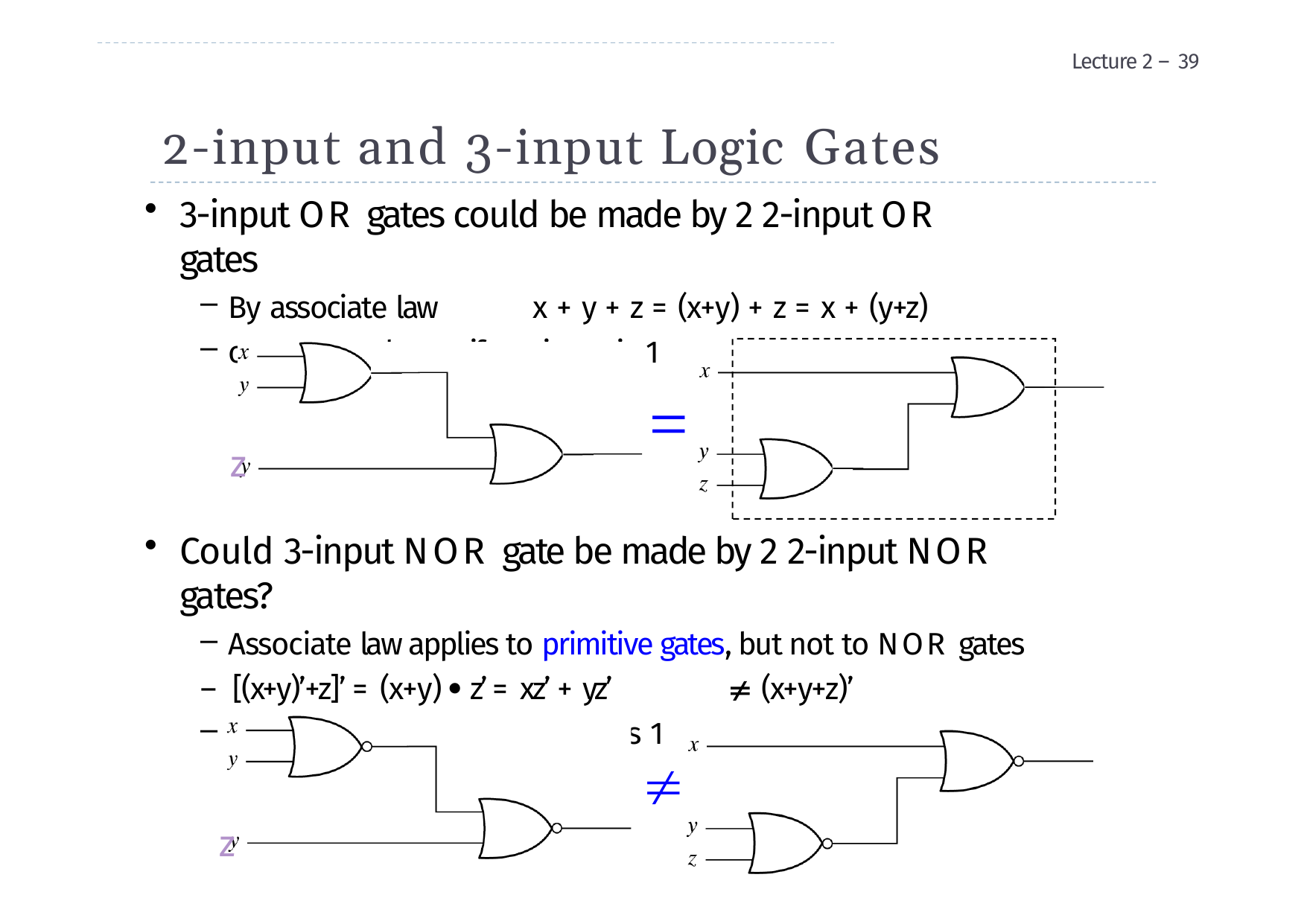

Lecture 2 – 39
2-input and 3-input Logic Gates
3-input OR gates could be made by 2 2-input OR gates
By associate law	x + y + z = (x+y) + z = x + (y+z)
output equals to 1 if any input is 1

=

z

Could 3-input NOR gate be made by 2 2-input NOR gates?
Associate law applies to primitive gates, but not to NOR gates
– [(x+y)’+z]’ = (x+y) • z’ = xz’ + yz’	≠ (x+y+z)’
output equals to 0 if any input is 1

≠
z